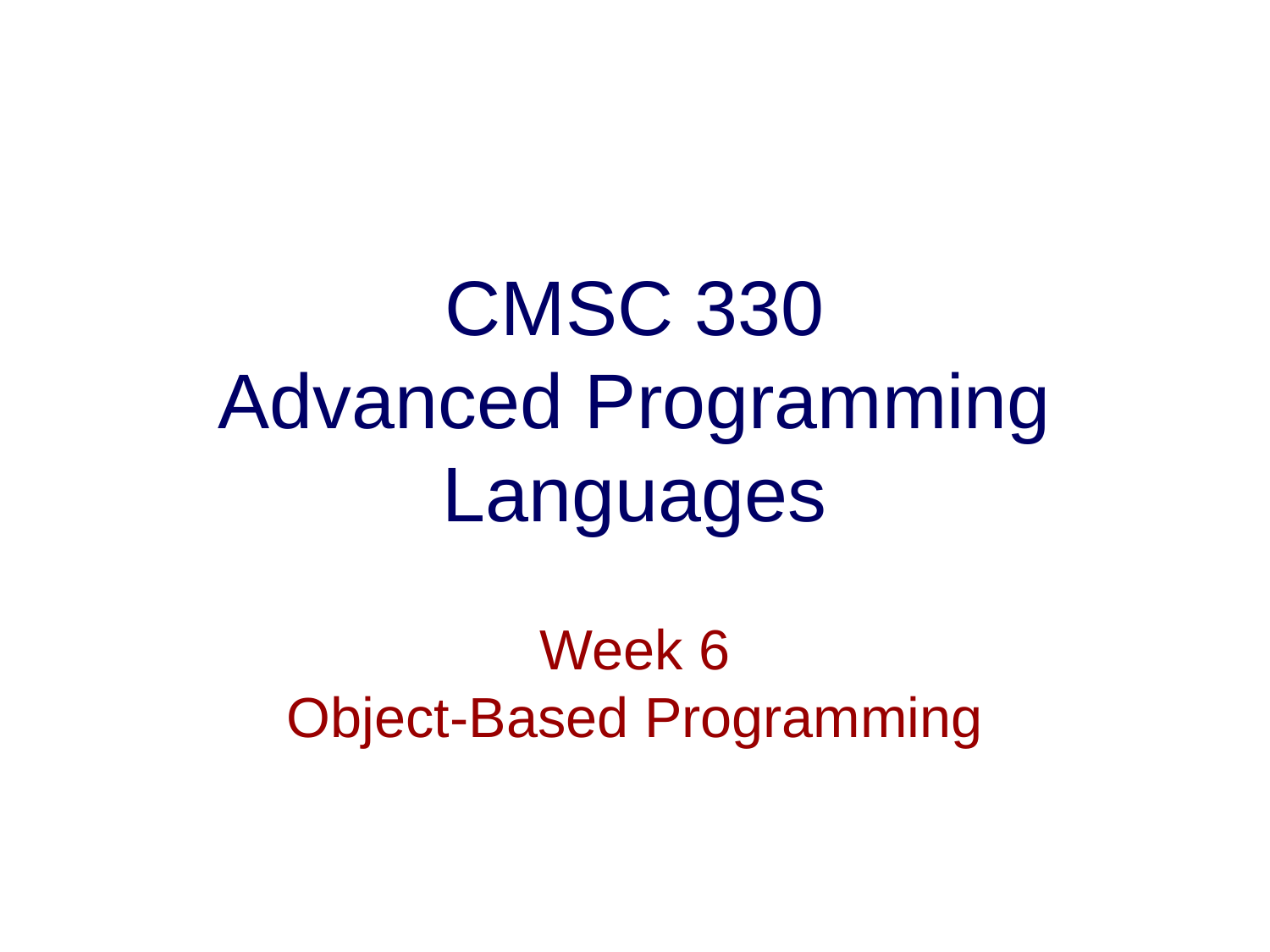

# CMSC 330 Advanced Programming Languages
Week 6
Object-Based Programming